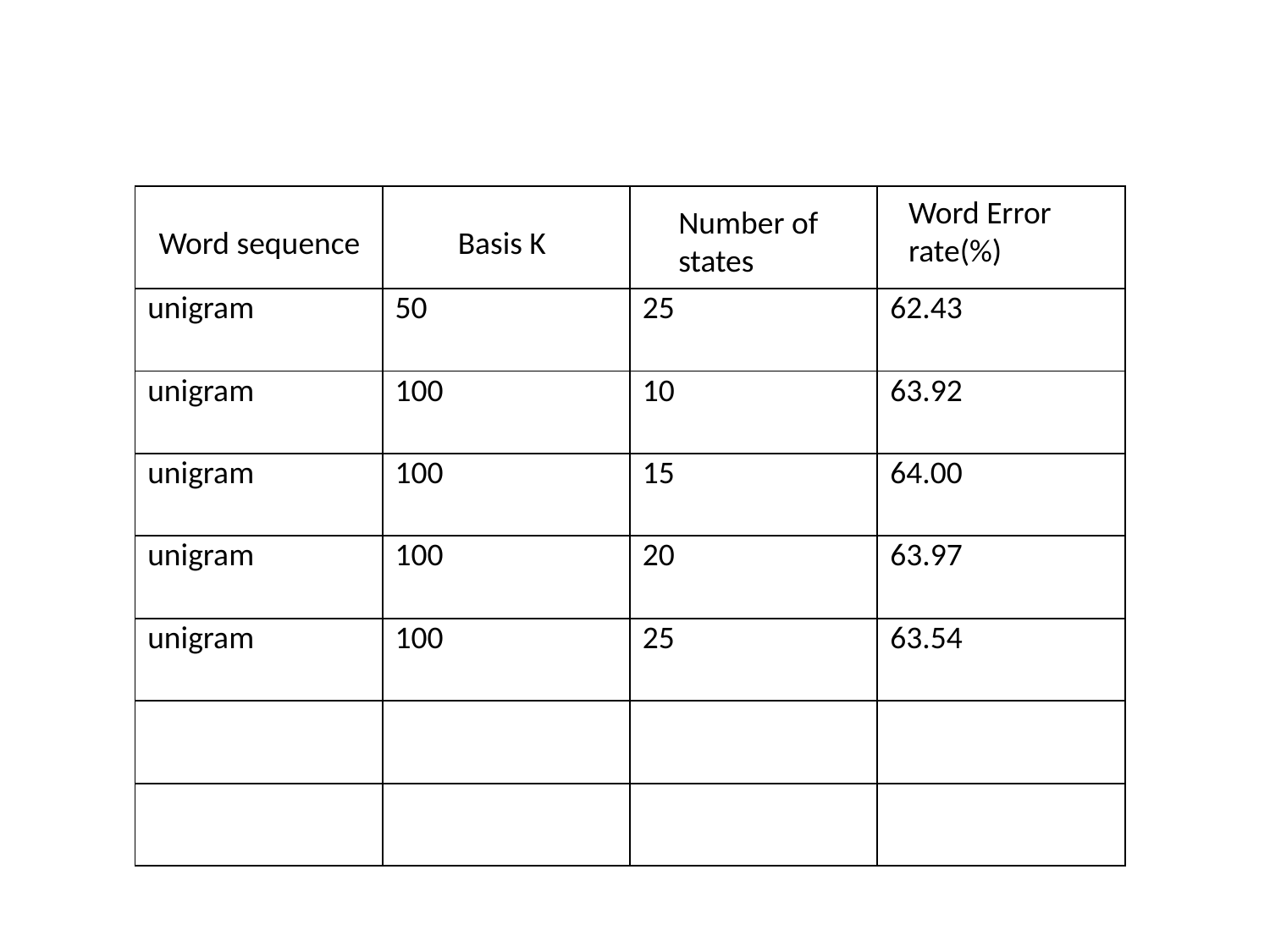

|  |  |  |  |
| --- | --- | --- | --- |
| unigram | 50 | 25 | 62.43 |
| unigram | 100 | 10 | 63.92 |
| unigram | 100 | 15 | 64.00 |
| unigram | 100 | 20 | 63.97 |
| unigram | 100 | 25 | 63.54 |
|  |  |  |  |
|  |  |  |  |
Word Error
rate(%)
Number of
states
Word sequence
Basis K